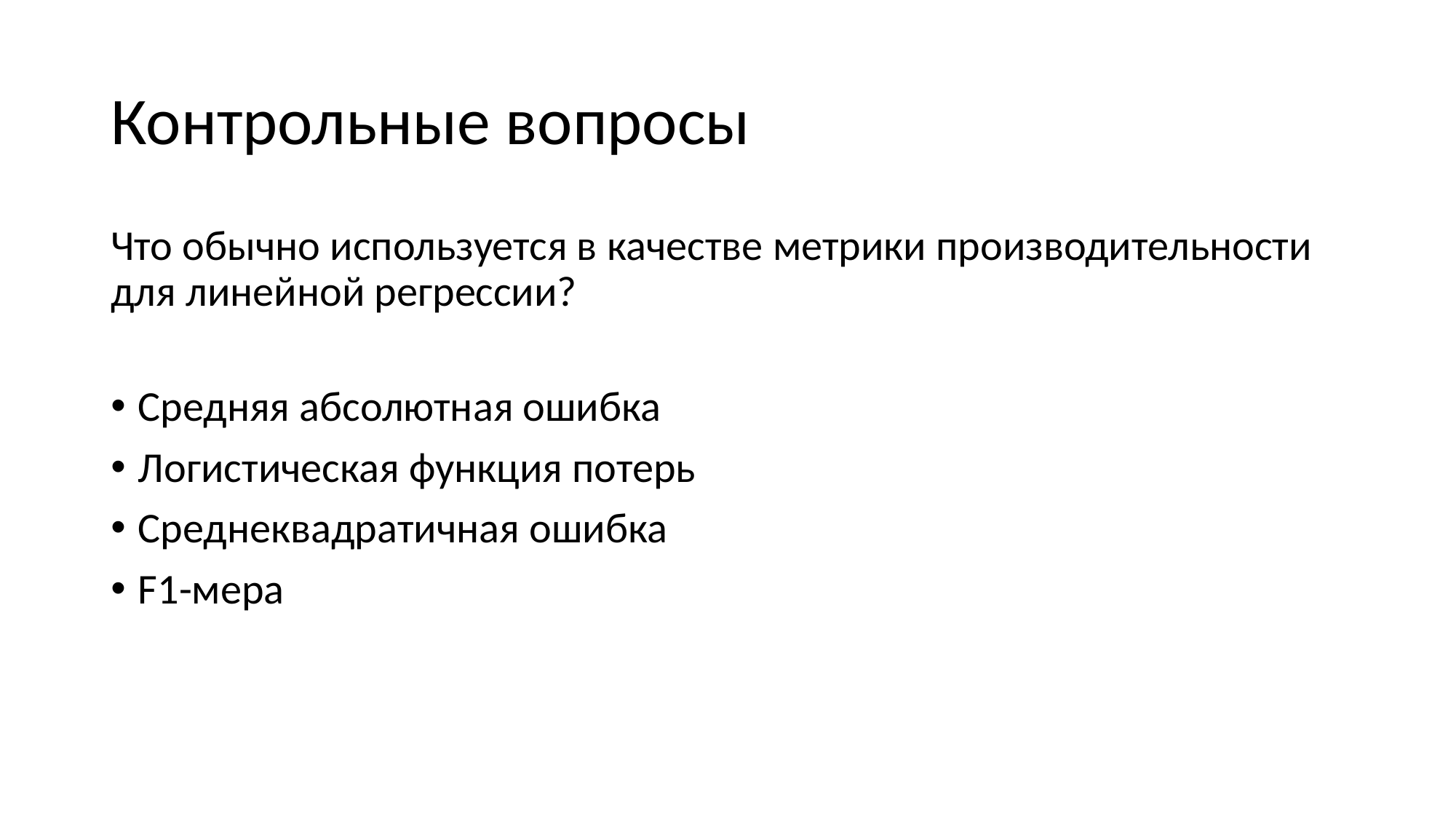

# Контрольные вопросы
Что обычно используется в качестве метрики производительности для линейной регрессии?

Средняя абсолютная ошибка
Логистическая функция потерь
Среднеквадратичная ошибка
F1-мера